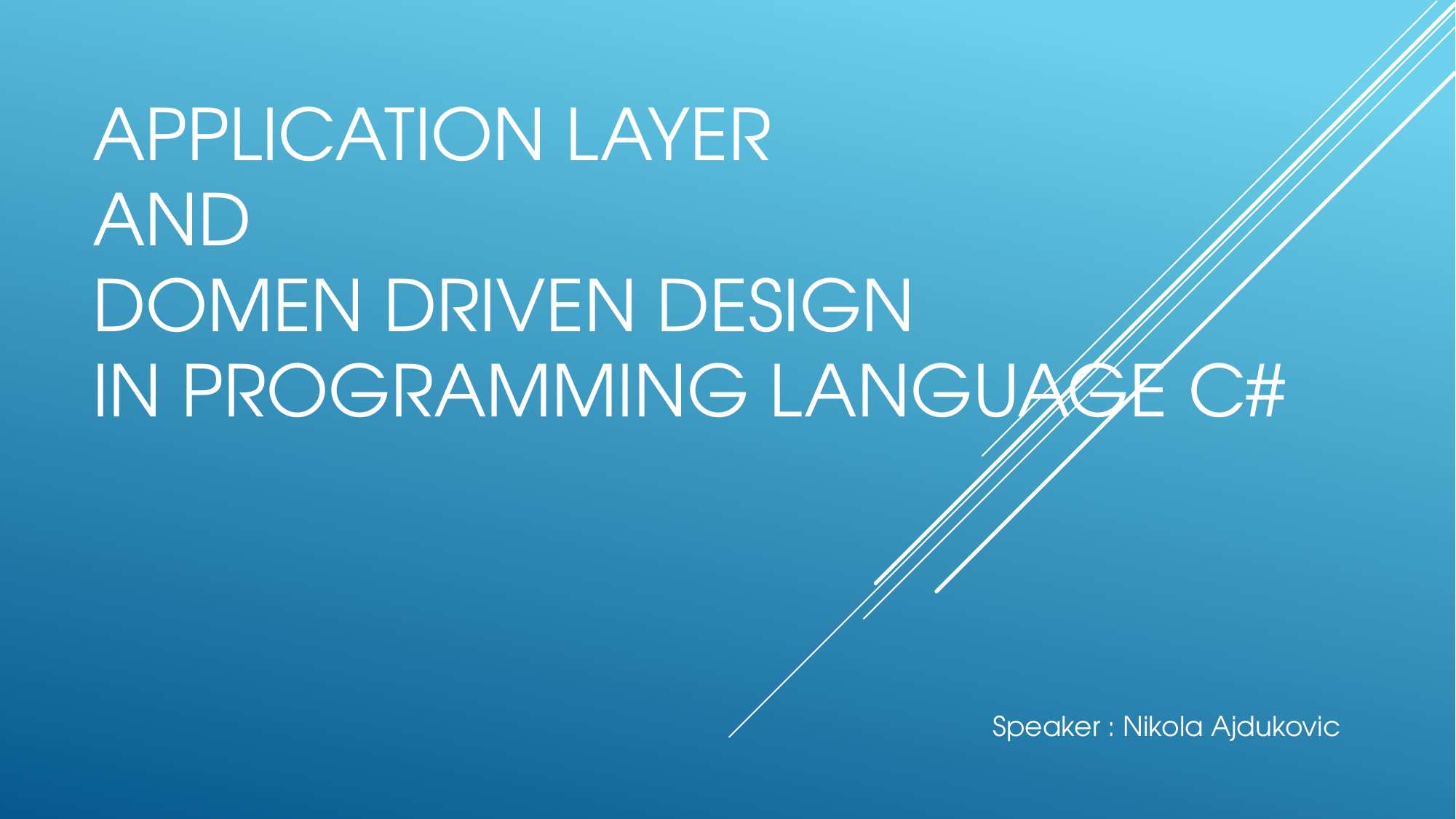

# APPLICATION LAYER AND Domen Driven Design in programming language C#
Speaker : Nikola Ajdukovic